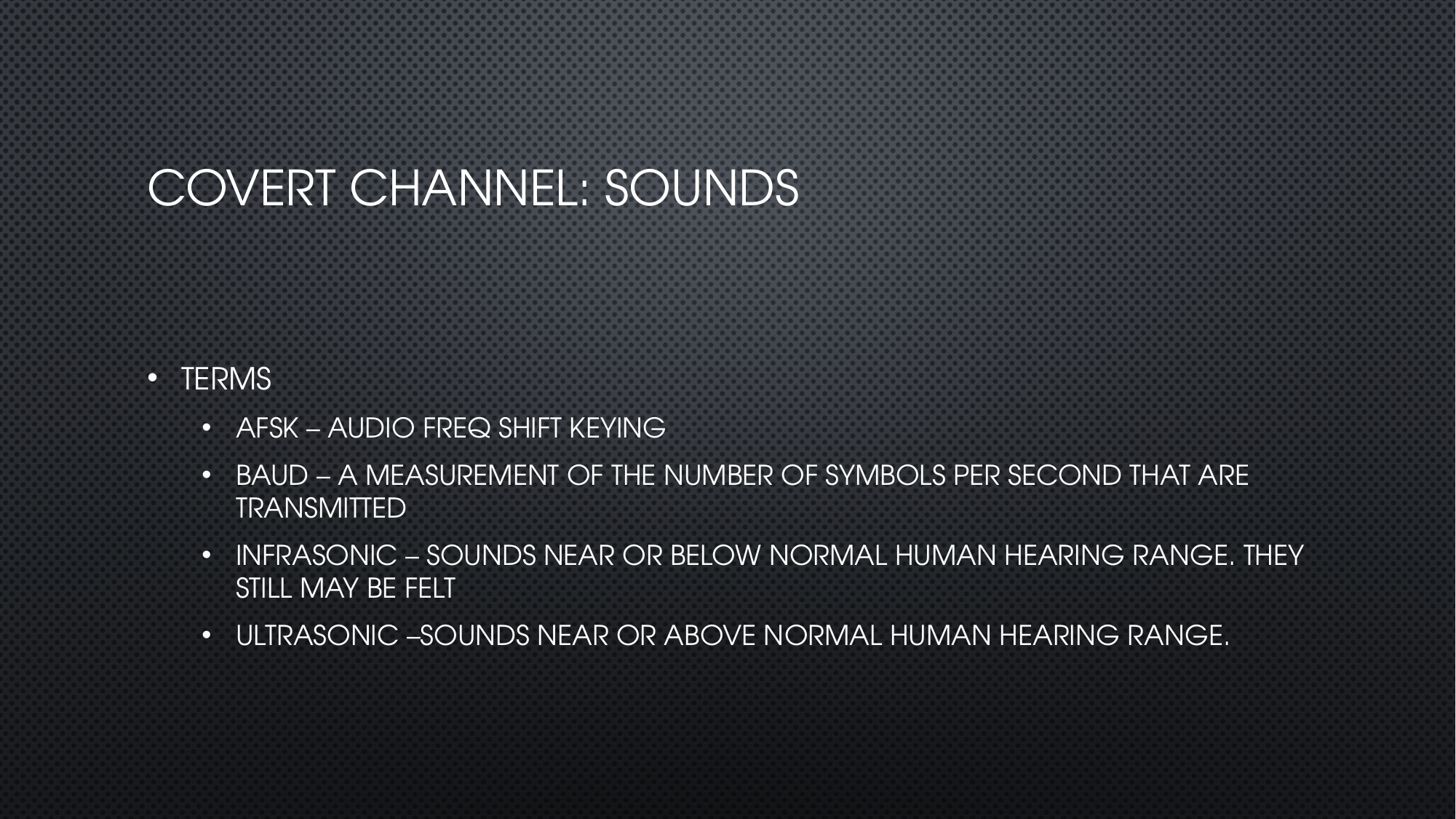

# Covert Channel: Sounds
Terms
AFSK – Audio Freq Shift Keying
Baud – A measurement of the number of symbols per second that are transmitted
Infrasonic – Sounds near or below normal human hearing range. They still may be felt
Ultrasonic –Sounds near or above normal human hearing range.